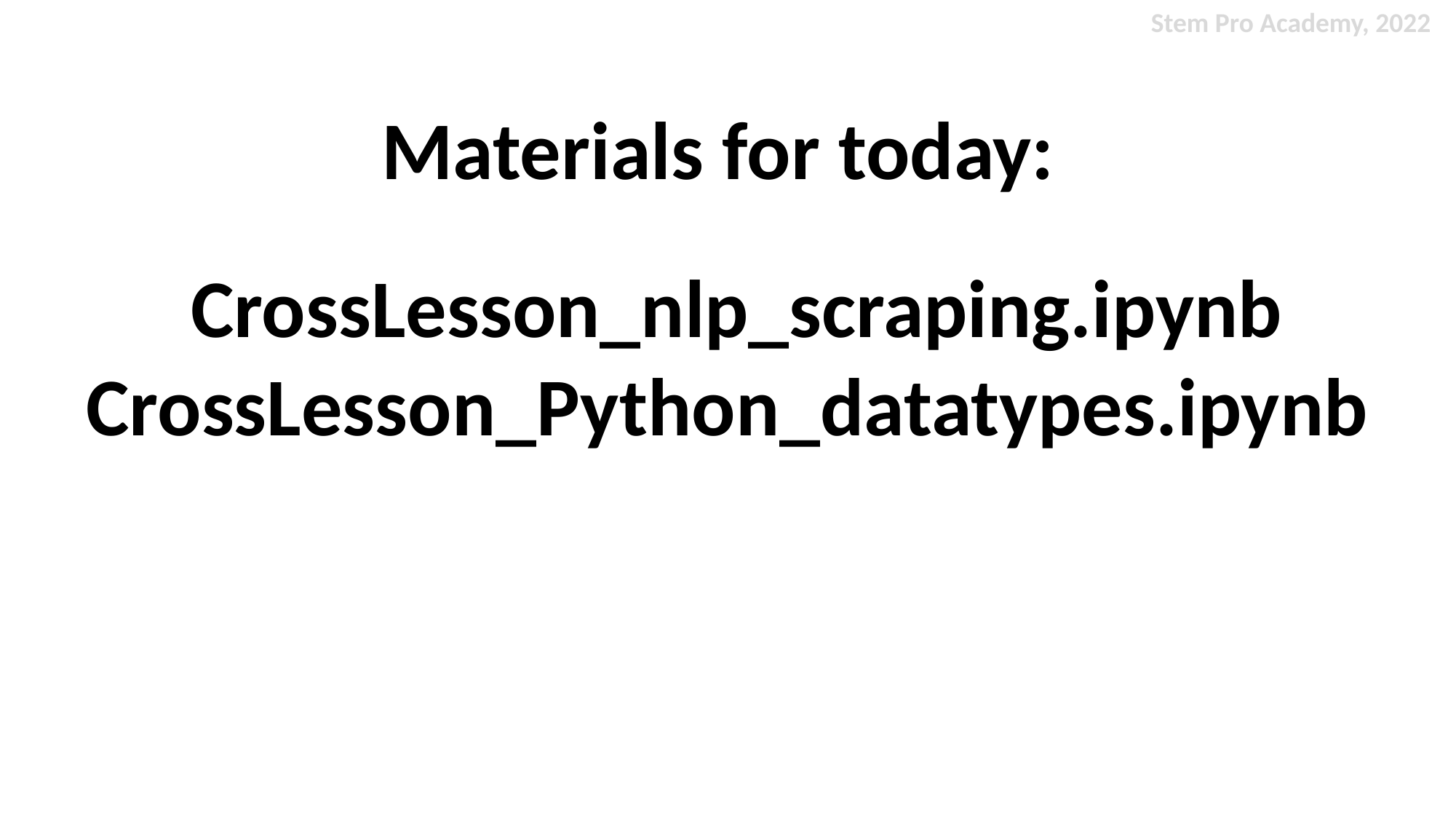

Stem Pro Academy, 2022
Materials for today:
 CrossLesson_nlp_scraping.ipynb
CrossLesson_Python_datatypes.ipynb